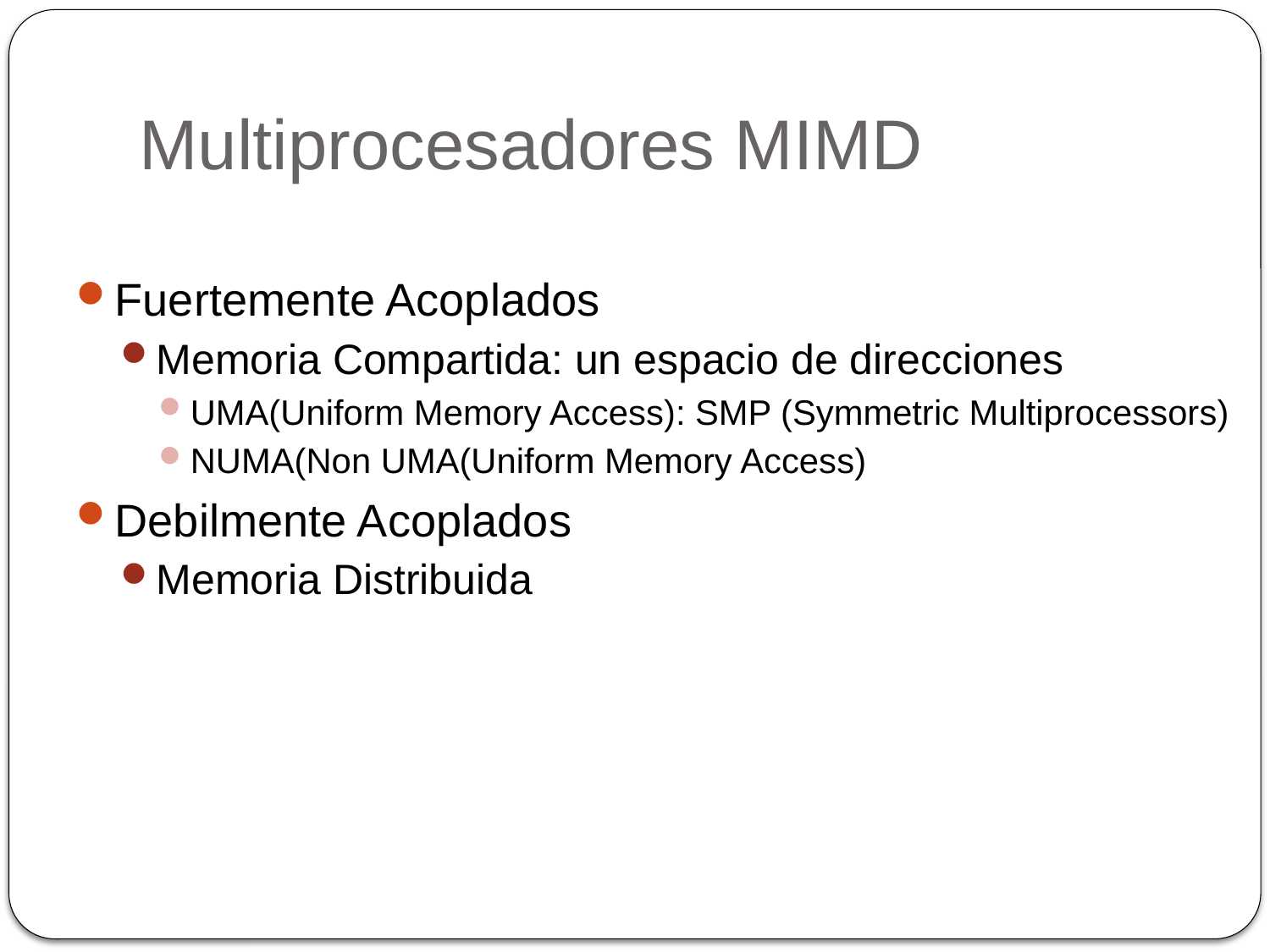

# Multiprocesadores MIMD
Fuertemente Acoplados
Memoria Compartida: un espacio de direcciones
UMA(Uniform Memory Access): SMP (Symmetric Multiprocessors)
NUMA(Non UMA(Uniform Memory Access)
Debilmente Acoplados
Memoria Distribuida